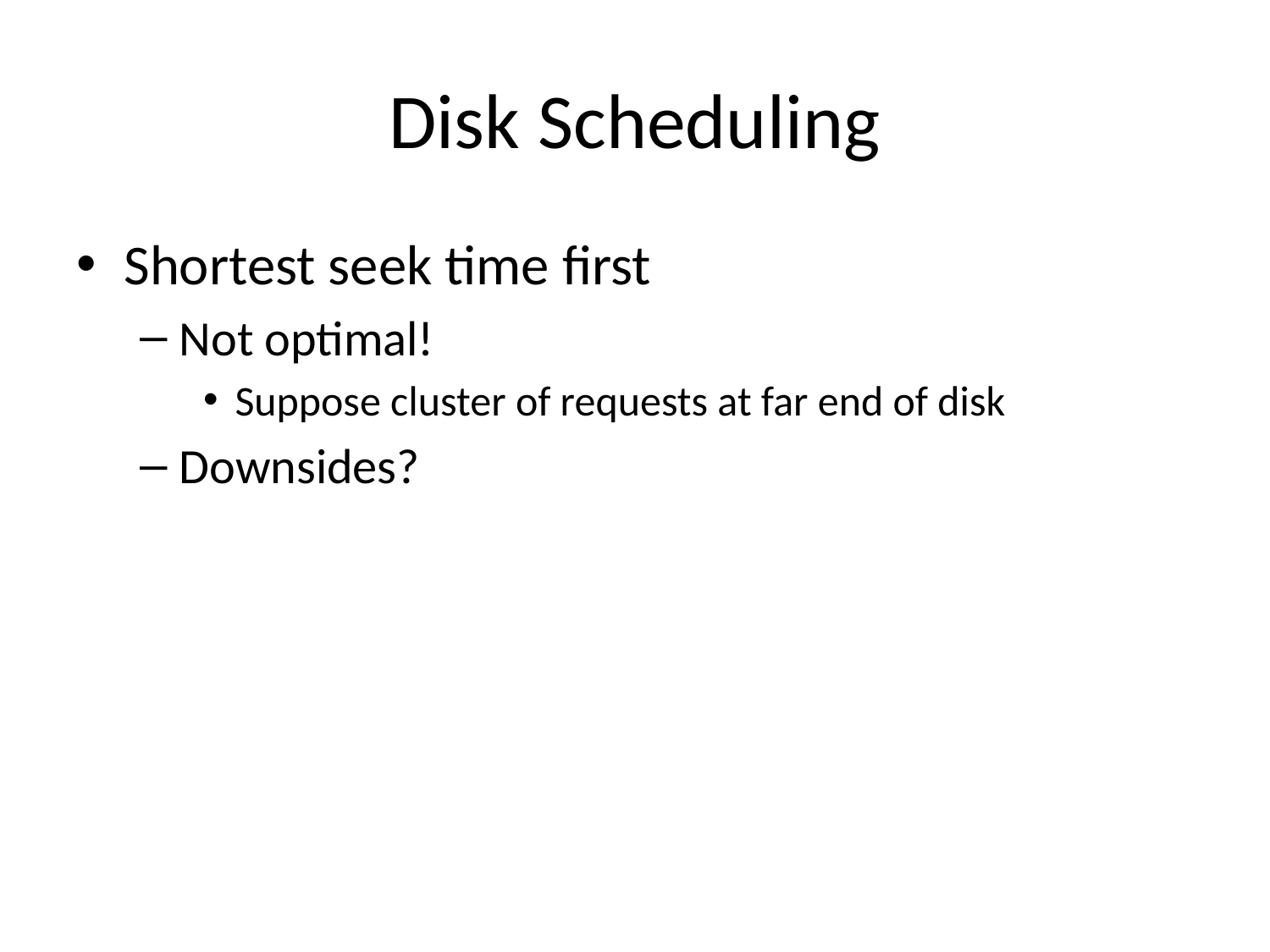

# Disk Scheduling
Shortest seek time first
Not optimal!
Suppose cluster of requests at far end of disk
Downsides?